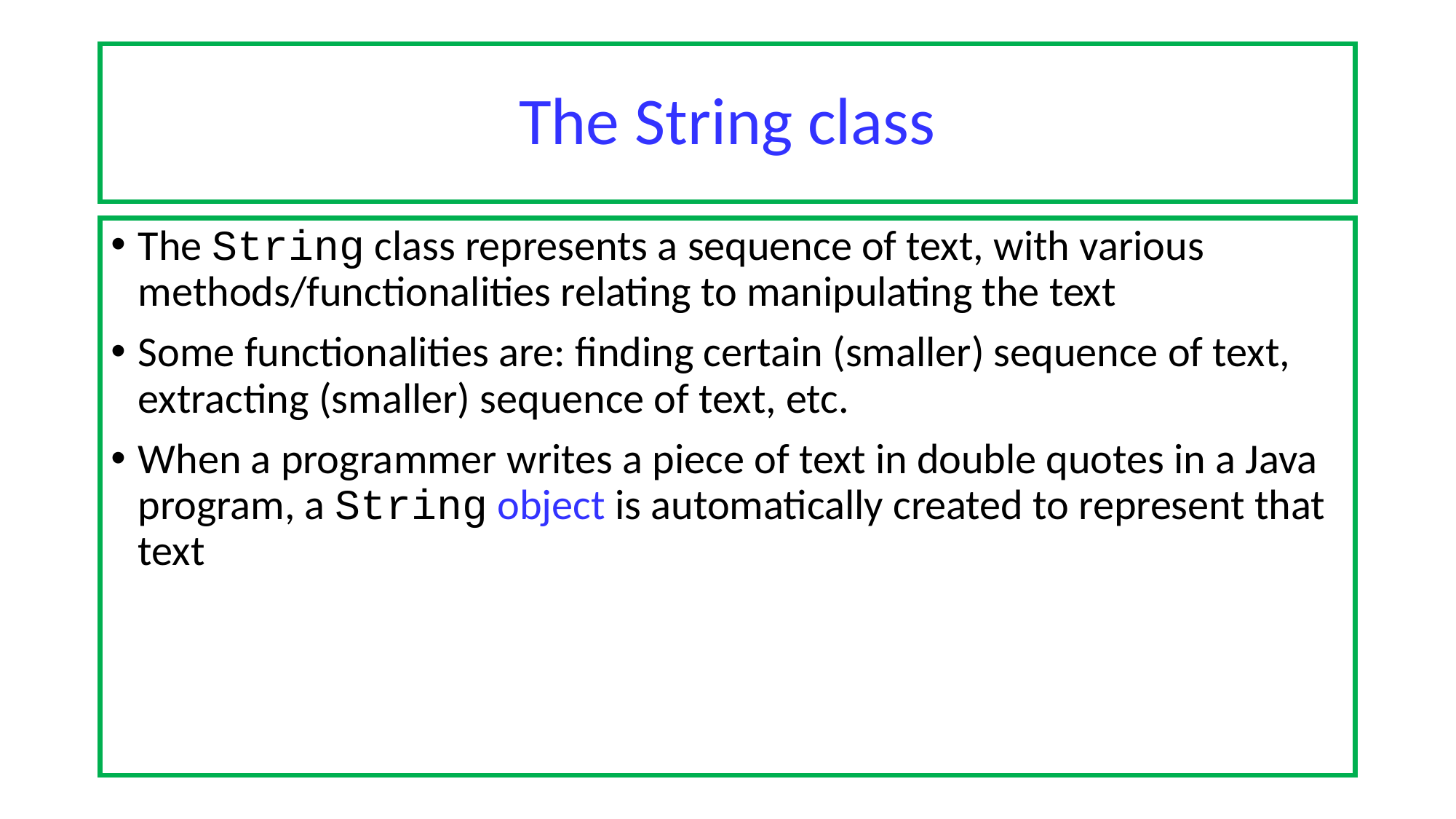

# The String class
The String class represents a sequence of text, with various methods/functionalities relating to manipulating the text
Some functionalities are: finding certain (smaller) sequence of text, extracting (smaller) sequence of text, etc.
When a programmer writes a piece of text in double quotes in a Java program, a String object is automatically created to represent that text